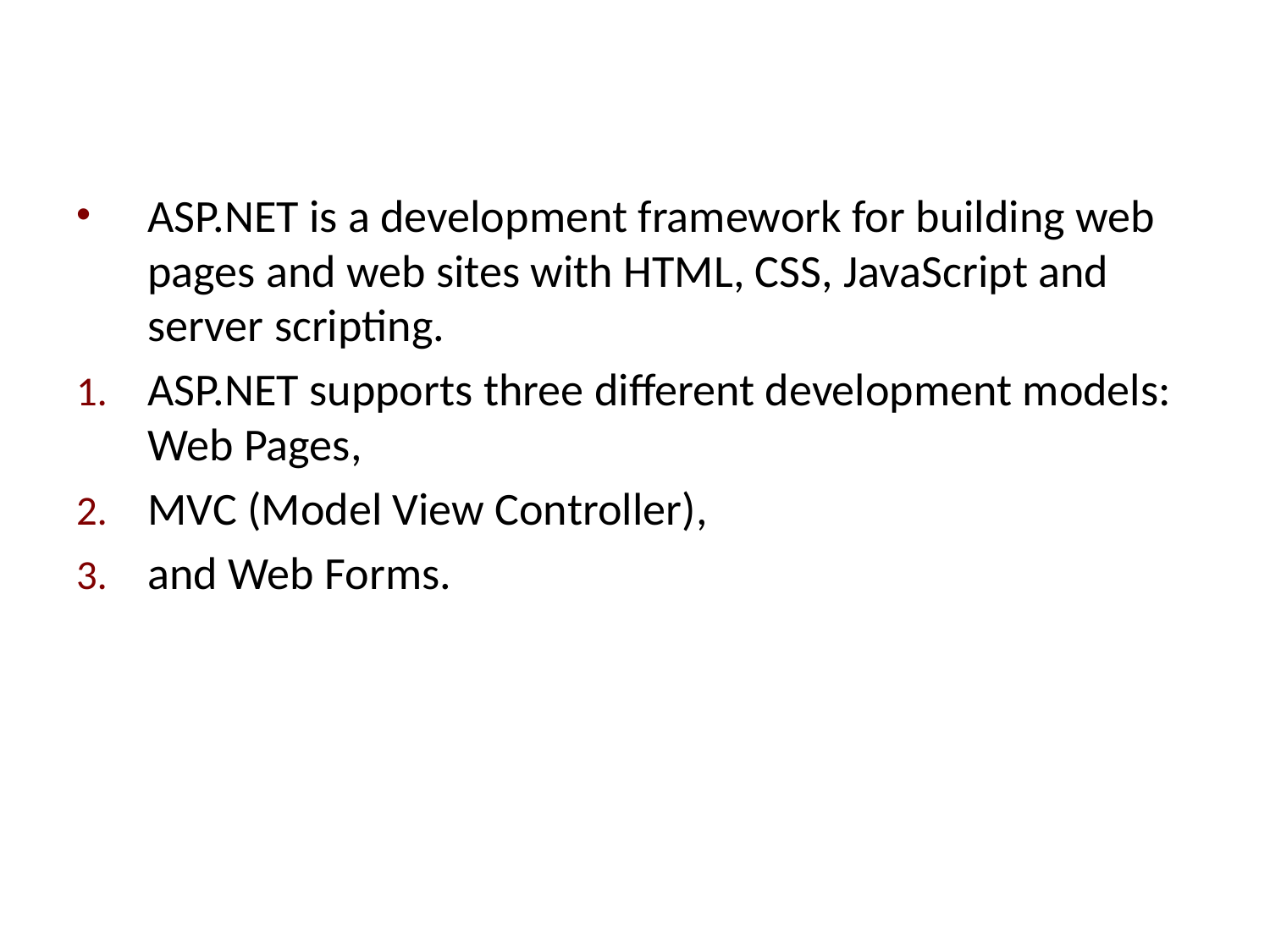

#
ASP.NET is a development framework for building web pages and web sites with HTML, CSS, JavaScript and server scripting.
ASP.NET supports three different development models:
Web Pages,
MVC (Model View Controller),
and Web Forms.